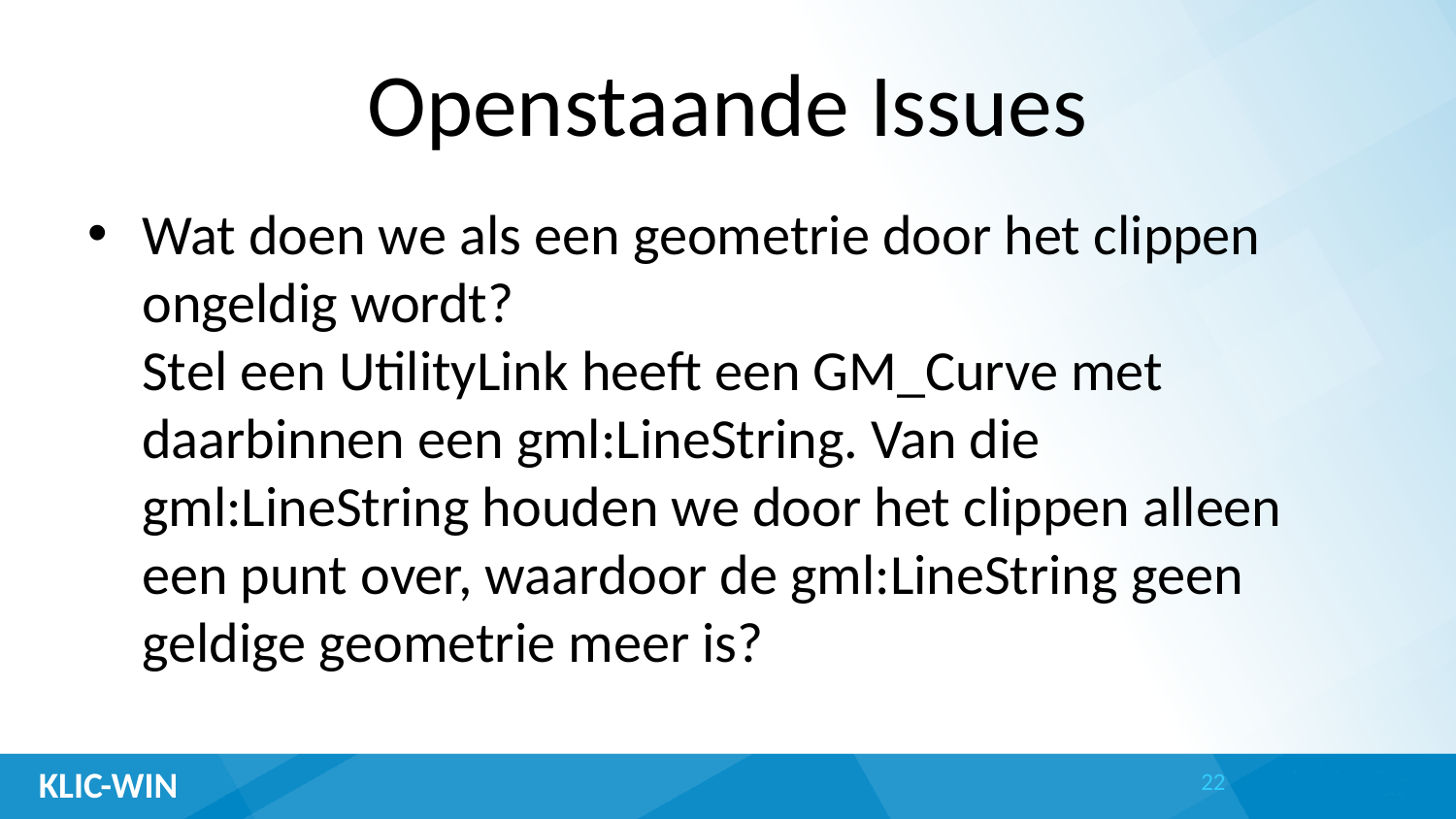

# Openstaande Issues
Wat doen we als een geometrie door het clippen ongeldig wordt?
Stel een UtilityLink heeft een GM_Curve met daarbinnen een gml:LineString. Van die gml:LineString houden we door het clippen alleen een punt over, waardoor de gml:LineString geen geldige geometrie meer is?
22